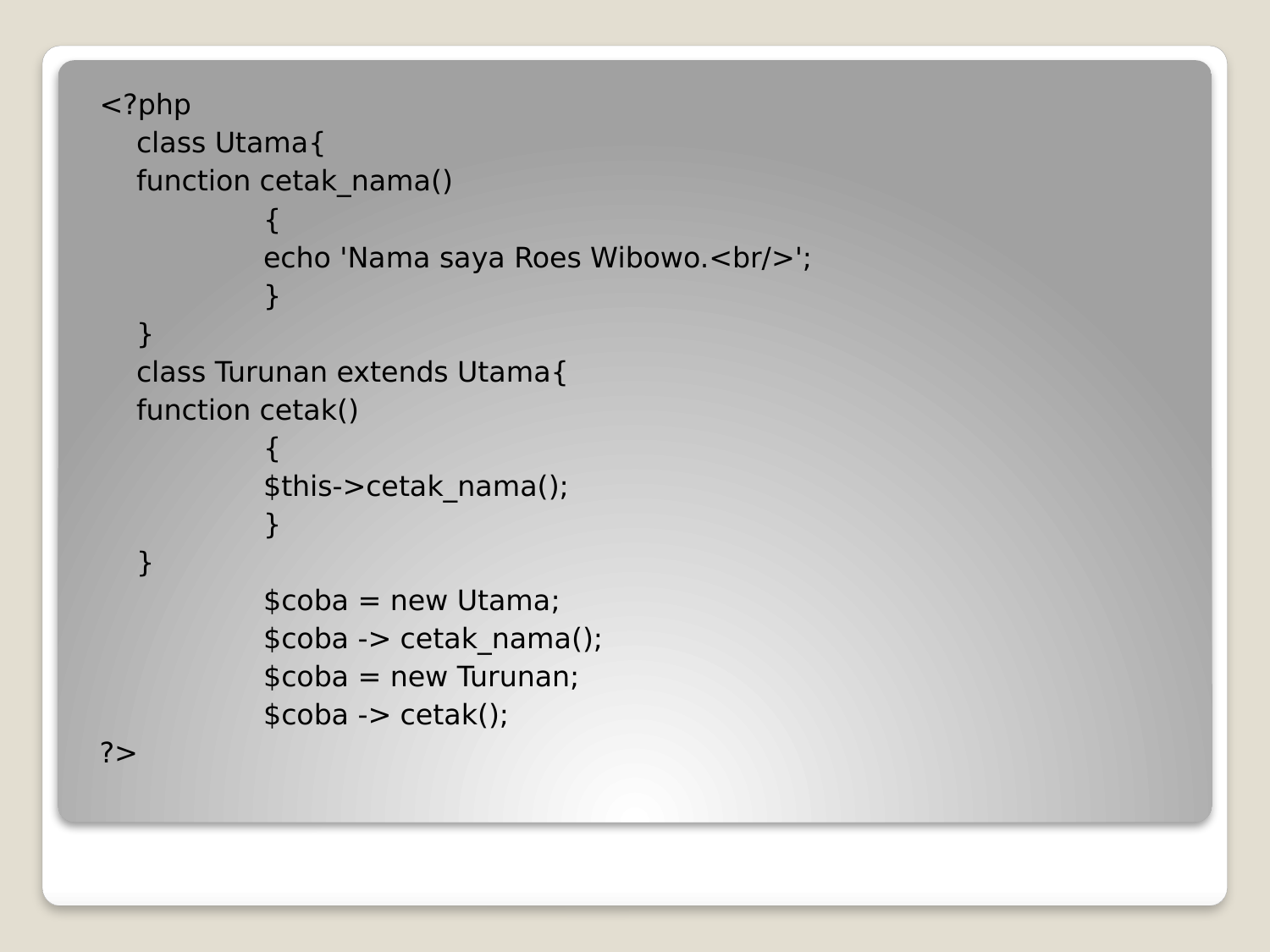

<?php
	class Utama{
	function cetak_nama()
		{
		echo 'Nama saya Roes Wibowo.<br/>';
		}
	}
	class Turunan extends Utama{
	function cetak()
		{
		$this->cetak_nama();
		}
	}
		$coba = new Utama;
		$coba -> cetak_nama();
		$coba = new Turunan;
		$coba -> cetak();
?>